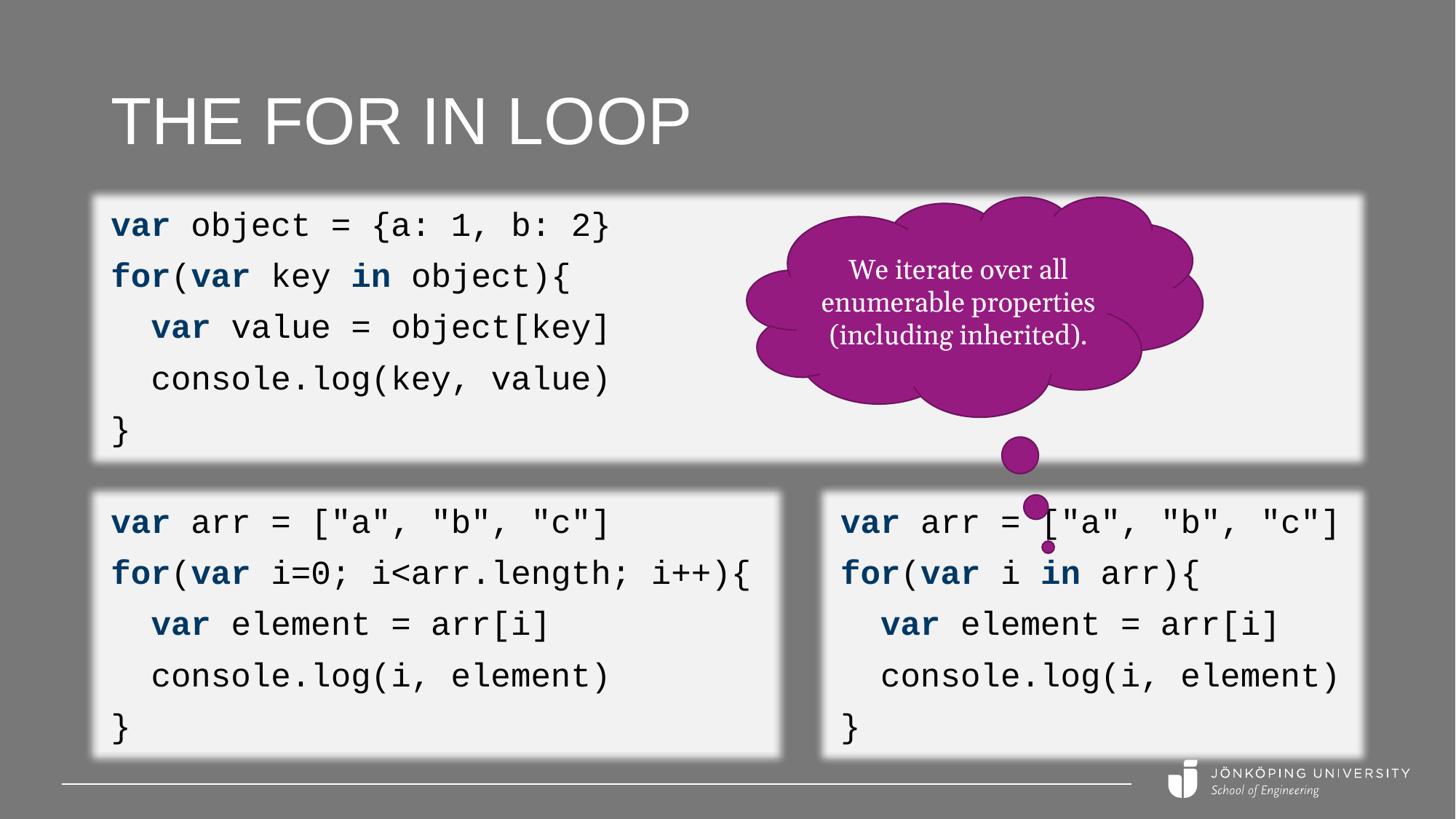

# The for in loop
We iterate over all enumerable properties (including inherited).
var object = {a: 1, b: 2}
for(var key in object){
  var value = object[key]
  console.log(key, value)
}
var arr = ["a", "b", "c"]
for(var i=0; i<arr.length; i++){
  var element = arr[i]
  console.log(i, element)
}
var arr = ["a", "b", "c"]
for(var i in arr){
  var element = arr[i]
  console.log(i, element)
}